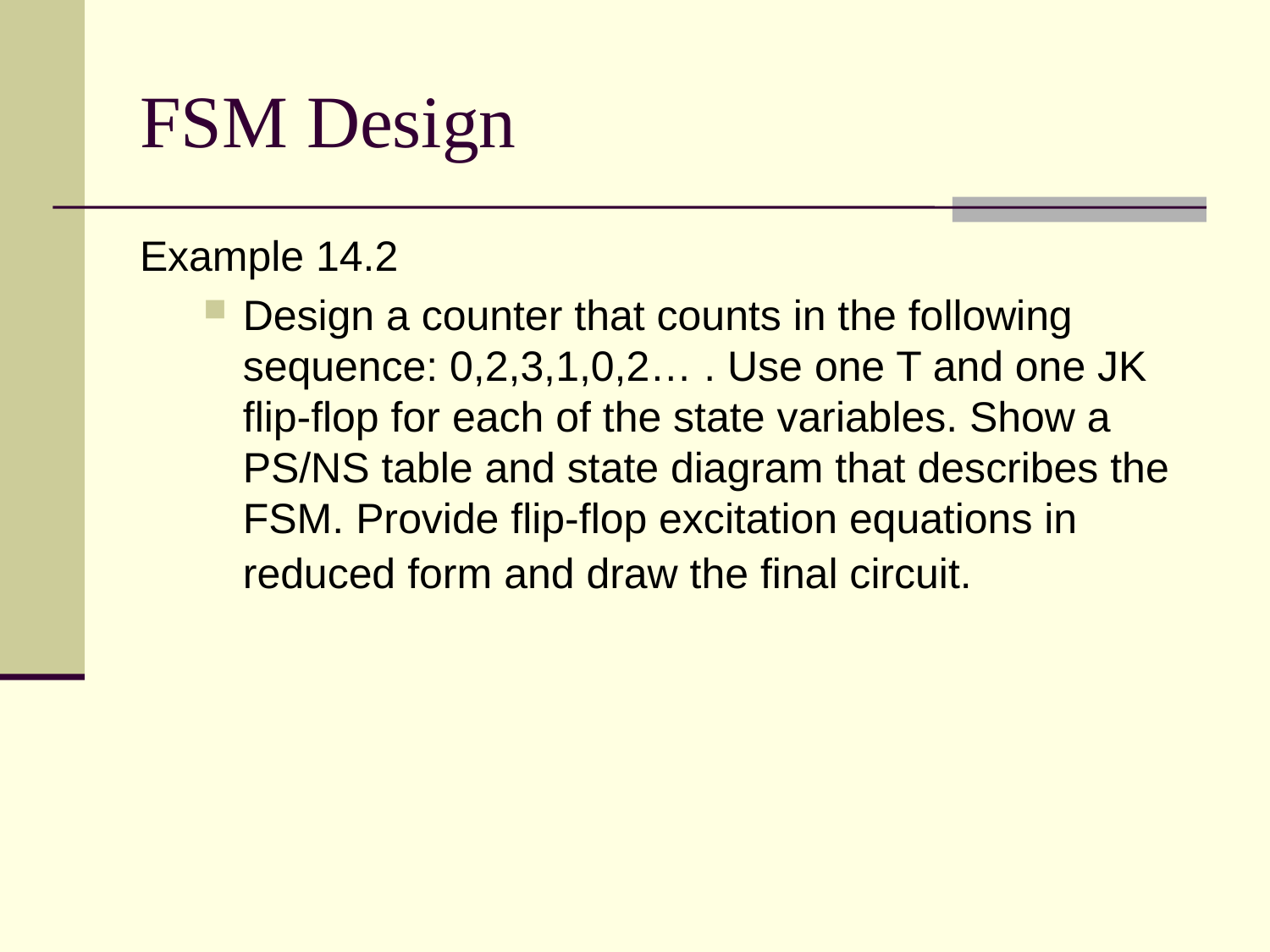

# FSM Design
Example 14.2
Design a counter that counts in the following sequence: 0,2,3,1,0,2… . Use one T and one JK flip-flop for each of the state variables. Show a PS/NS table and state diagram that describes the FSM. Provide flip-flop excitation equations in reduced form and draw the final circuit.